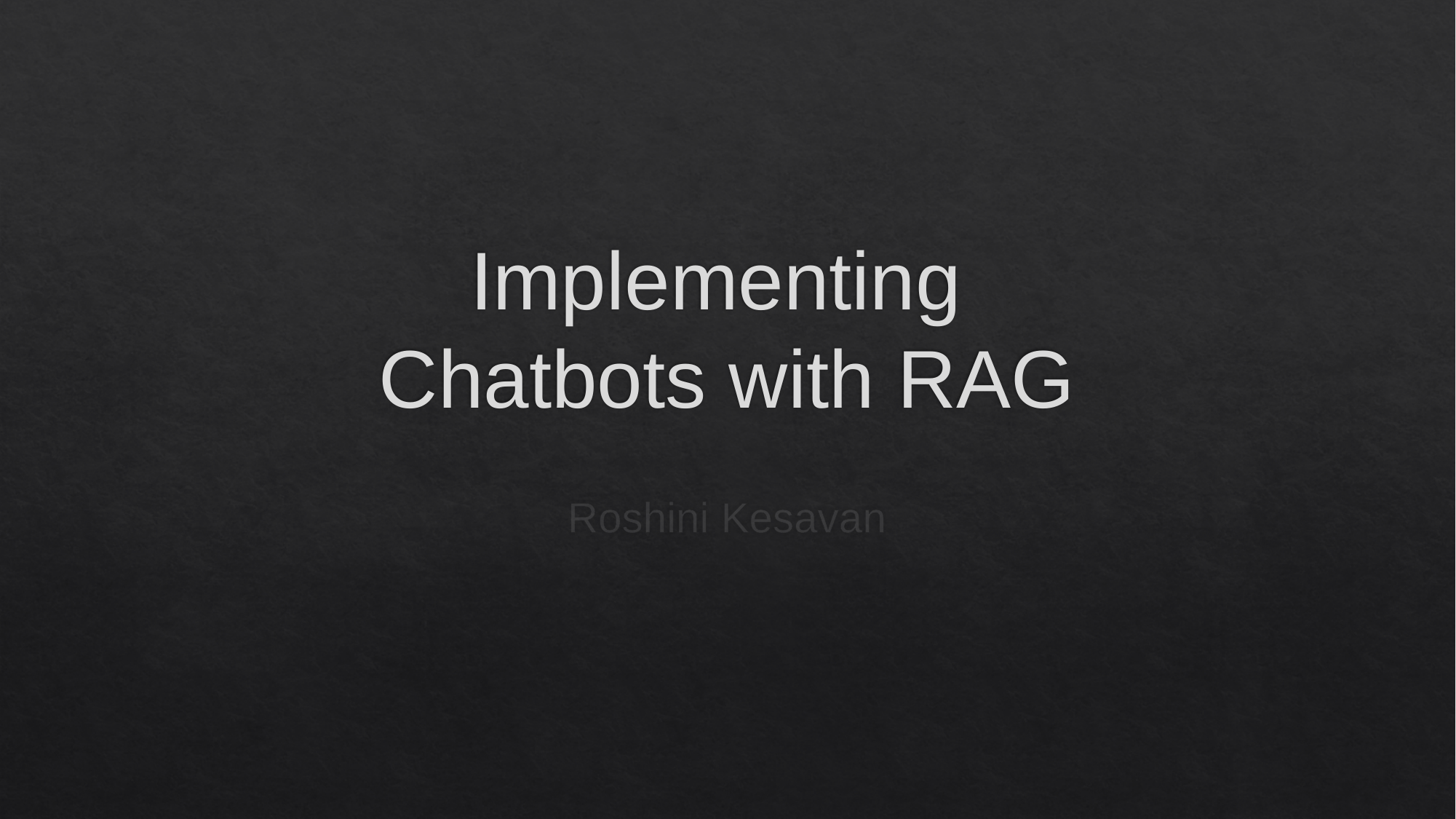

# Implementing Chatbots with RAG
Roshini Kesavan